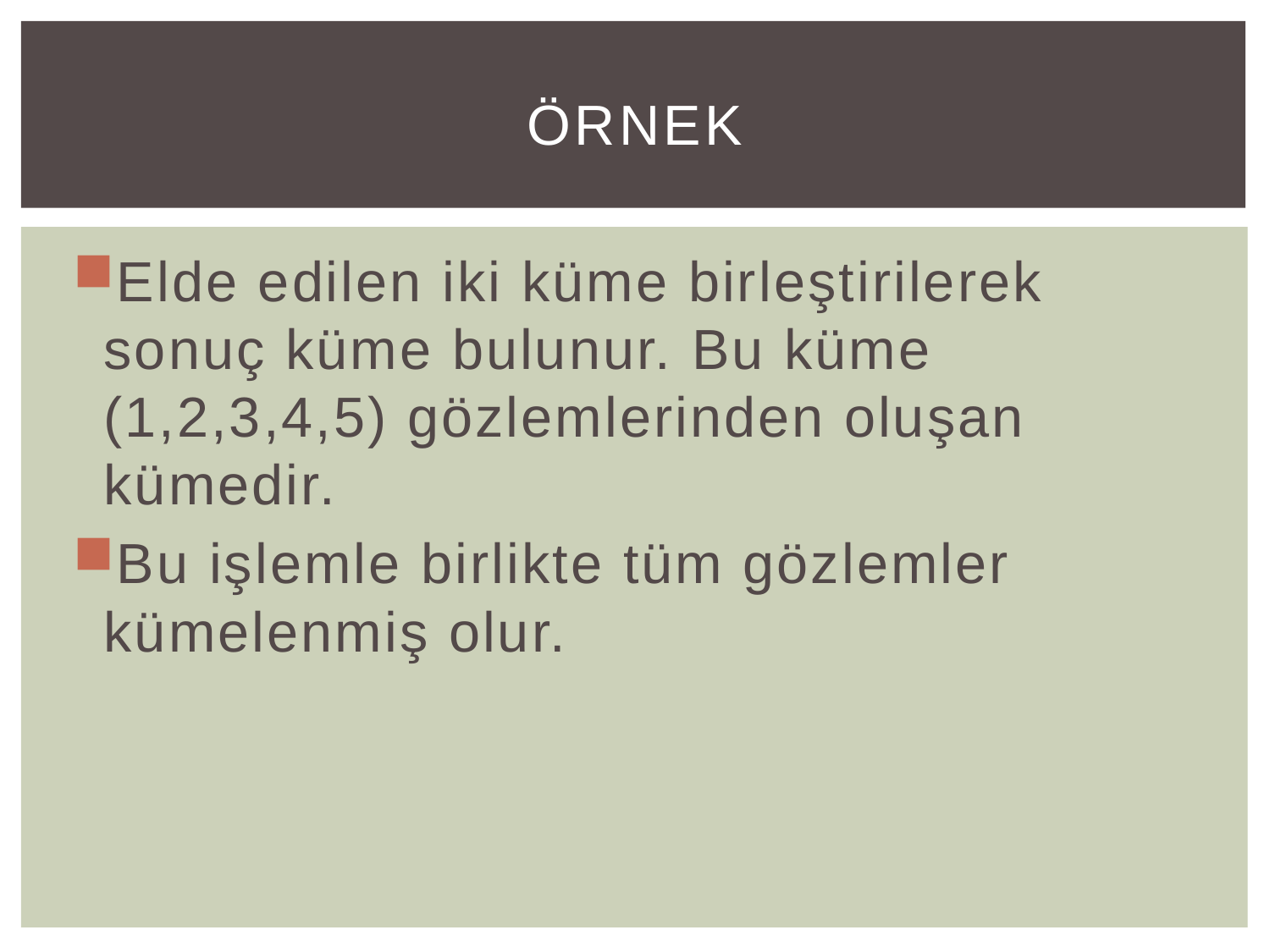

# ÖRNEK
Elde edilen iki küme birleştirilerek sonuç küme bulunur. Bu küme (1,2,3,4,5) gözlemlerinden oluşan kümedir.
Bu işlemle birlikte tüm gözlemler kümelenmiş olur.